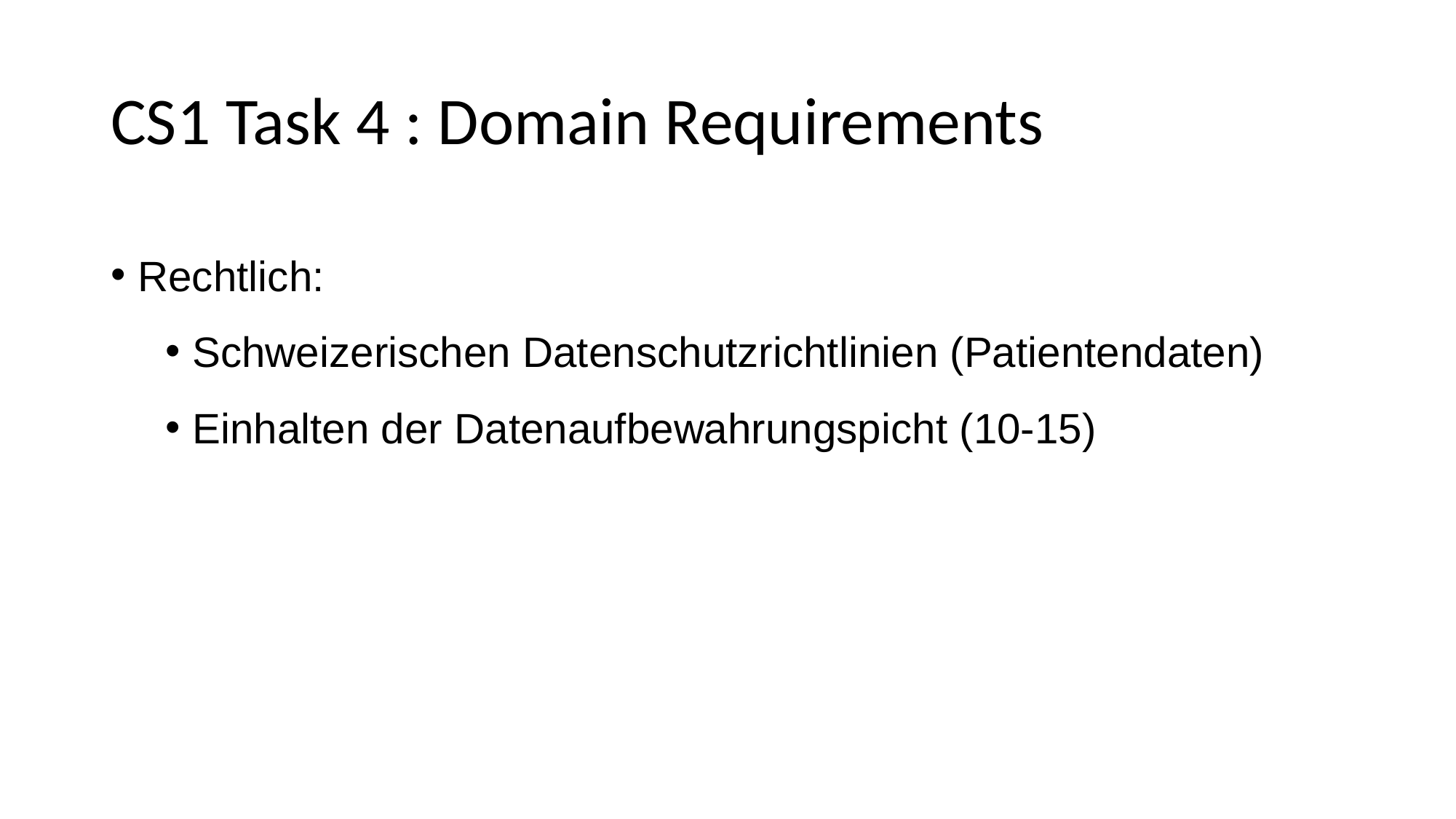

CS1 Task 4 : Domain Requirements
Rechtlich:
Schweizerischen Datenschutzrichtlinien (Patientendaten)
Einhalten der Datenaufbewahrungspicht (10-15)